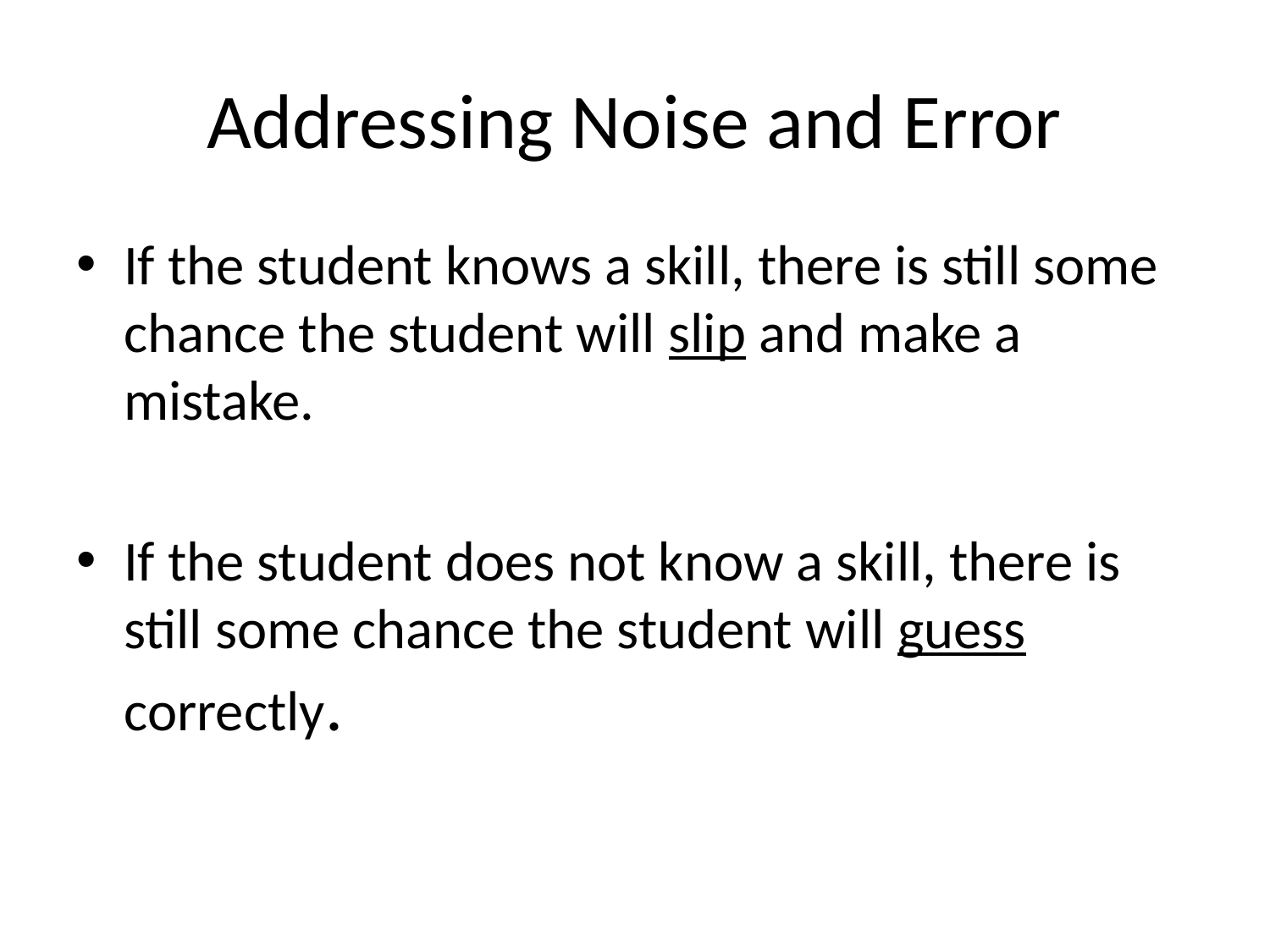

# Addressing Noise and Error
If the student knows a skill, there is still some chance the student will slip and make a mistake.

If the student does not know a skill, there is still some chance the student will guess correctly.